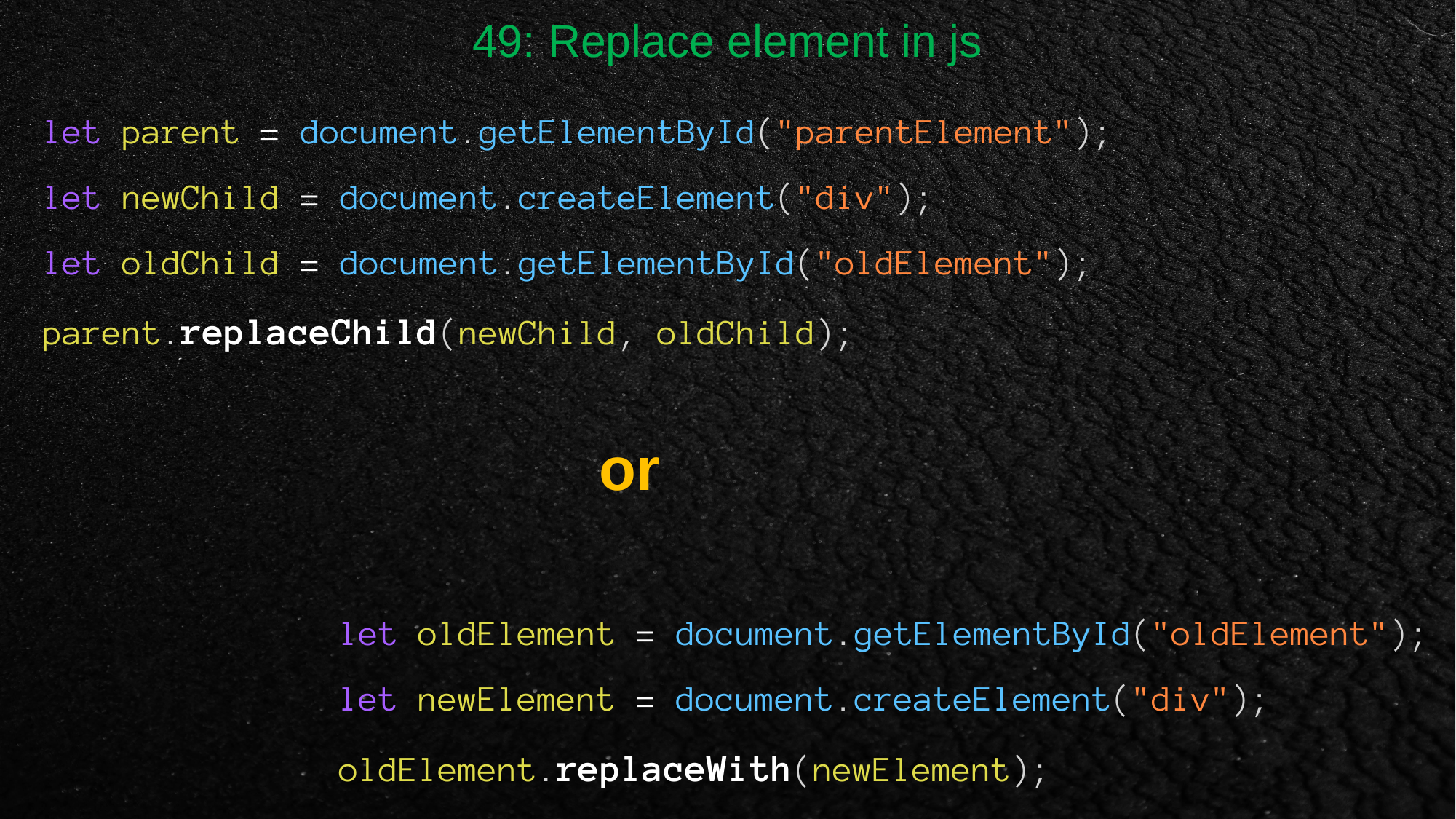

49: Replace element in js

let parent = document.getElementById("parentElement");
let newChild = document.createElement("div");
let oldChild = document.getElementById("oldElement");
parent.replaceChild(newChild, oldChild);

or
            let oldElement = document.getElementById("oldElement");
           let newElement = document.createElement("div");
            oldElement.replaceWith(newElement);